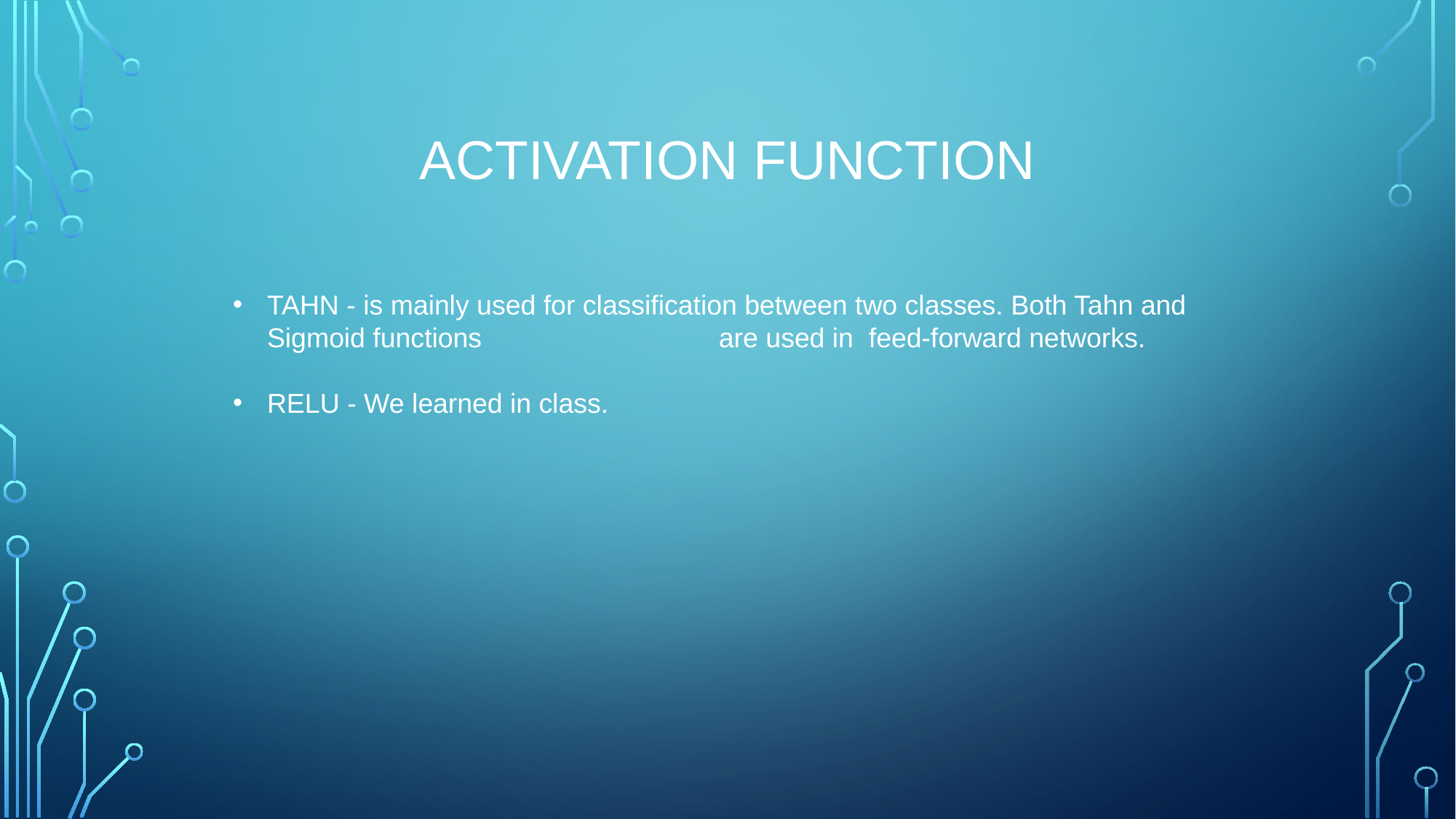

# Activation function
TAHN - is mainly used for classification between two classes. Both Tahn and Sigmoid functions 		  are used in  feed-forward networks.

RELU - We learned in class.